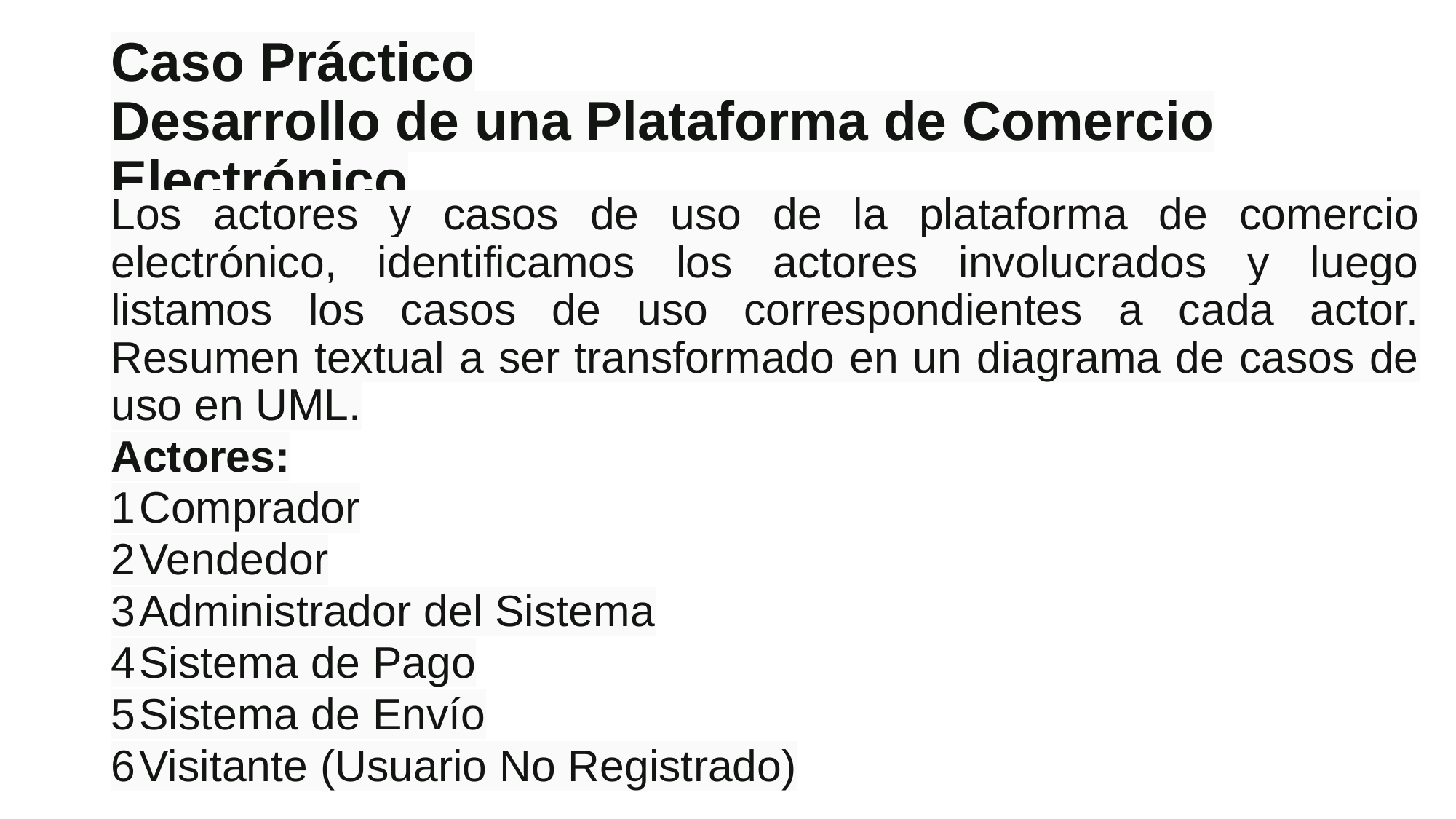

# Caso Práctico Desarrollo de una Plataforma de Comercio Electrónico
Los actores y casos de uso de la plataforma de comercio electrónico, identificamos los actores involucrados y luego listamos los casos de uso correspondientes a cada actor. Resumen textual a ser transformado en un diagrama de casos de uso en UML.
Actores:
Comprador
Vendedor
Administrador del Sistema
Sistema de Pago
Sistema de Envío
Visitante (Usuario No Registrado)